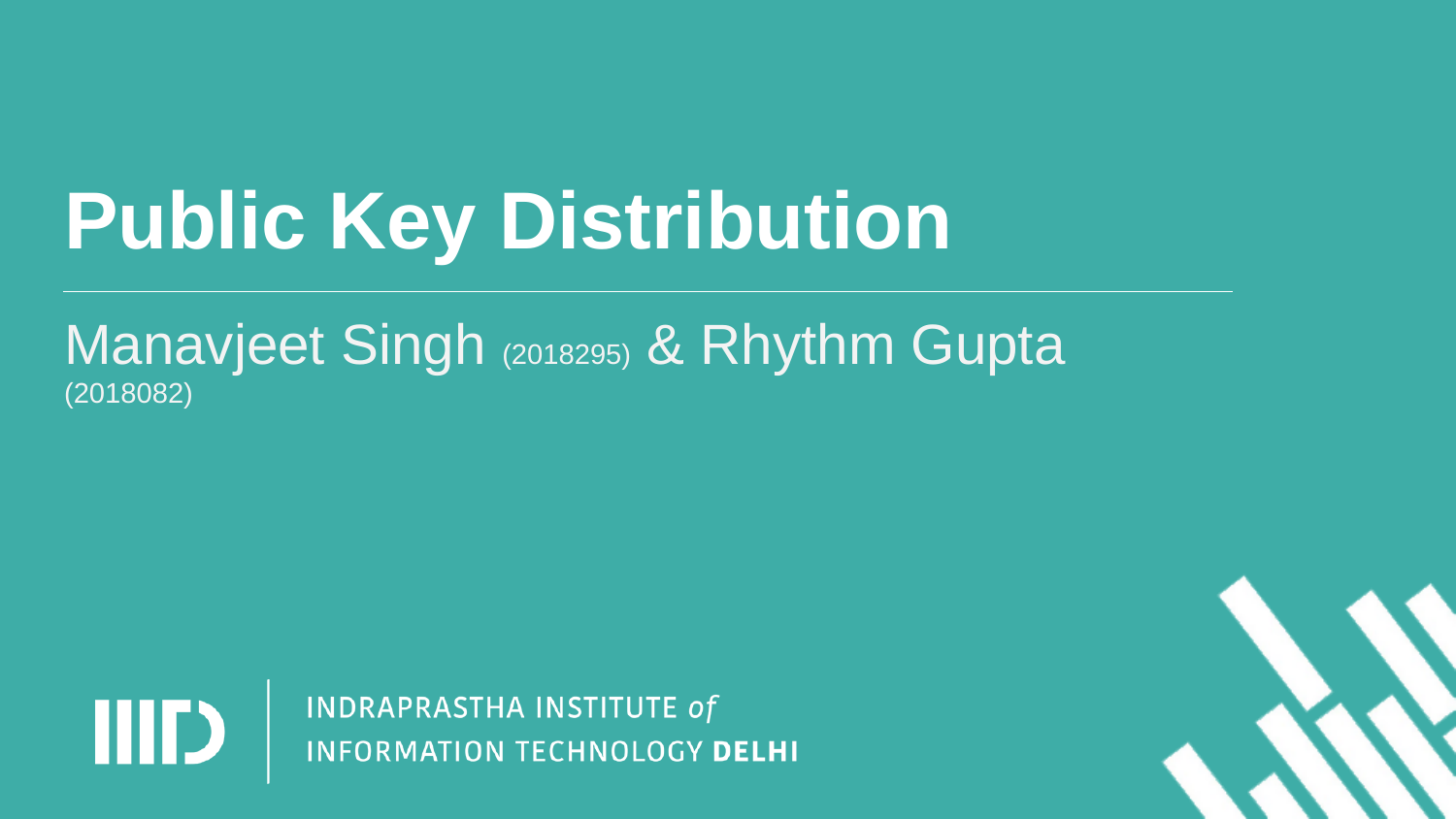

# Public Key Distribution
Manavjeet Singh (2018295) & Rhythm Gupta (2018082)